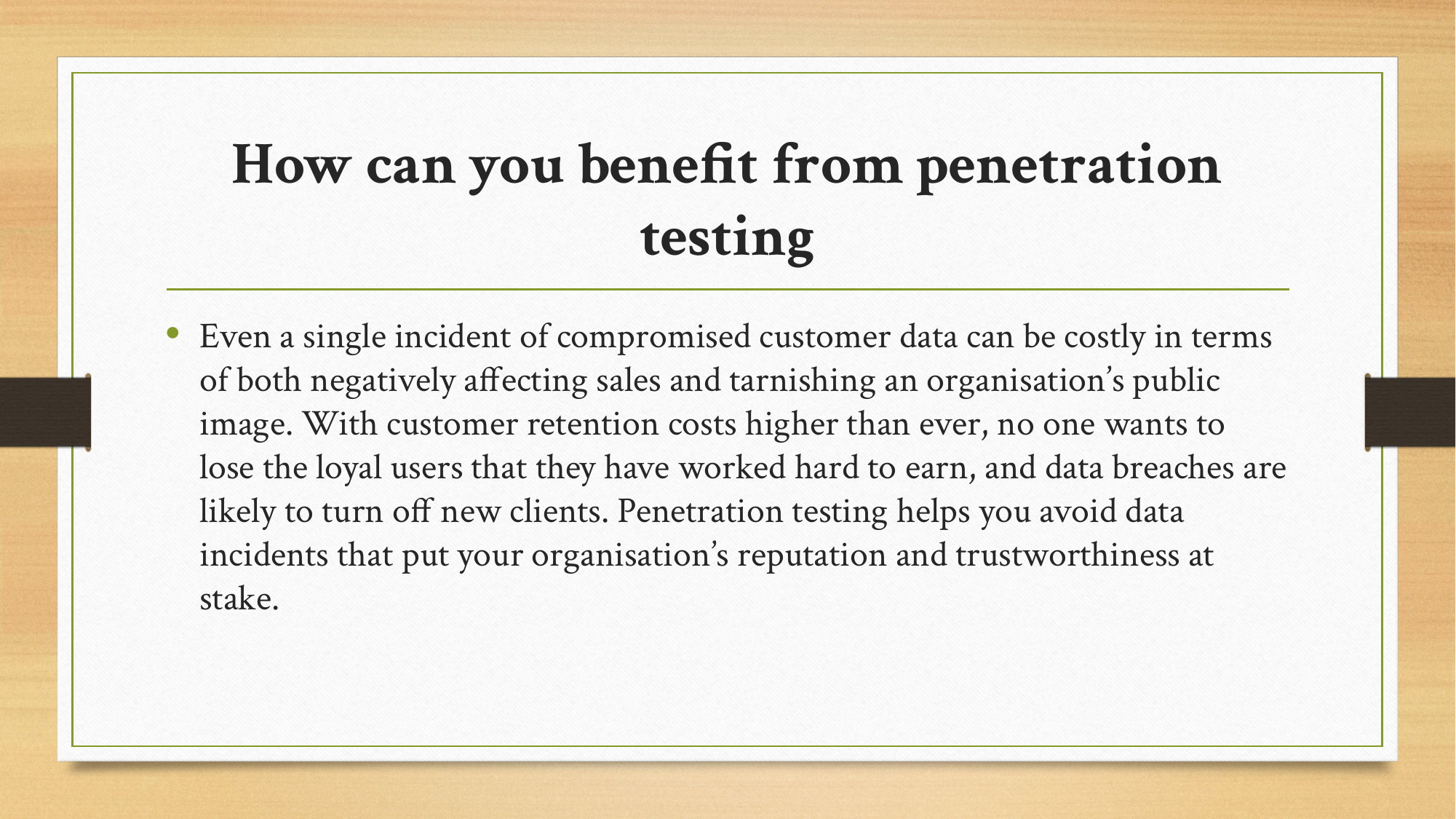

# How can you benefit from penetration testing
Even a single incident of compromised customer data can be costly in terms of both negatively affecting sales and tarnishing an organisation’s public image. With customer retention costs higher than ever, no one wants to lose the loyal users that they have worked hard to earn, and data breaches are likely to turn off new clients. Penetration testing helps you avoid data incidents that put your organisation’s reputation and trustworthiness at stake.